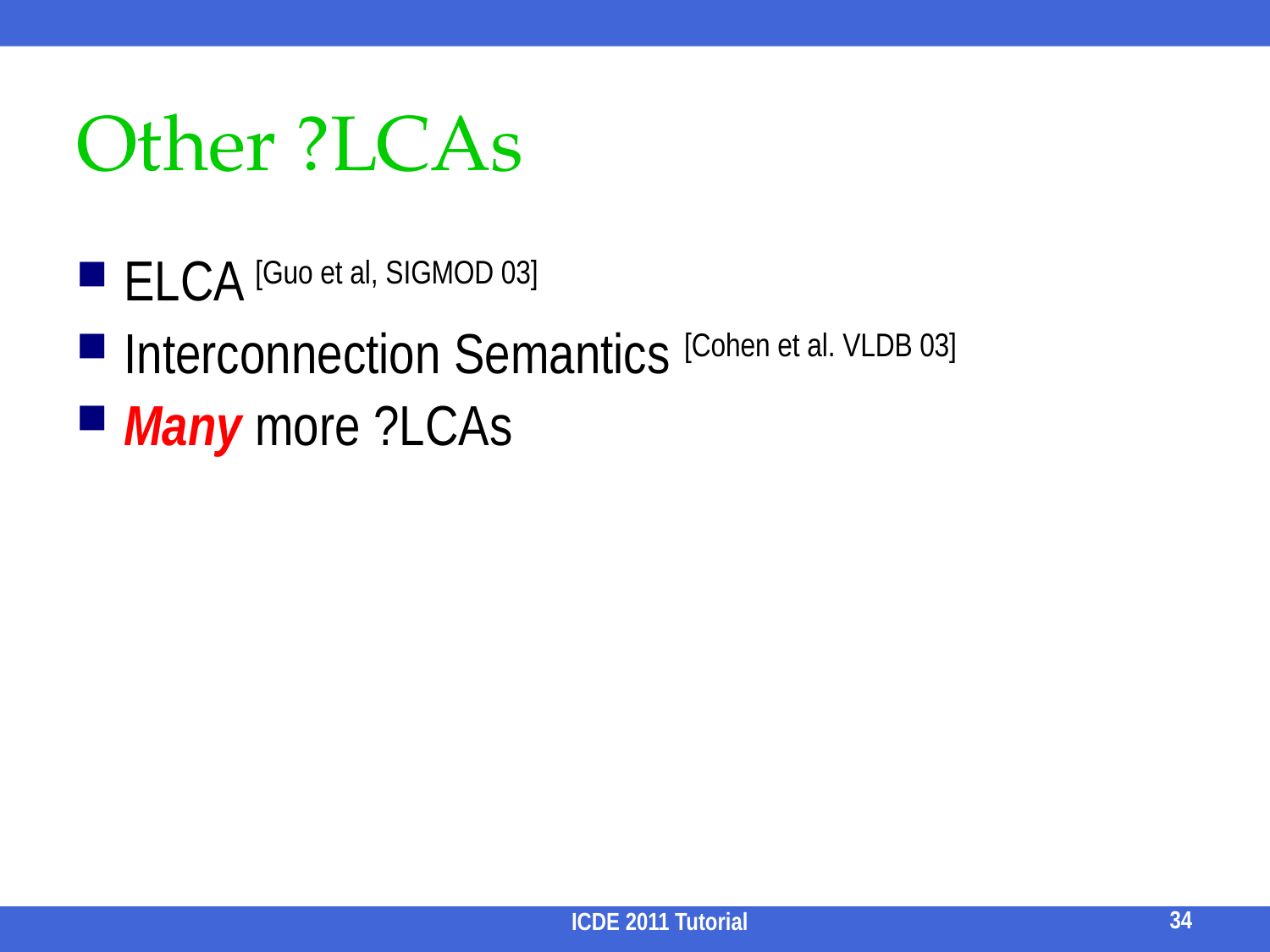

# Other ?LCAs
ELCA [Guo et al, SIGMOD 03]
Interconnection Semantics [Cohen et al. VLDB 03]
Many more ?LCAs

34
ICDE 2011 Tutorial